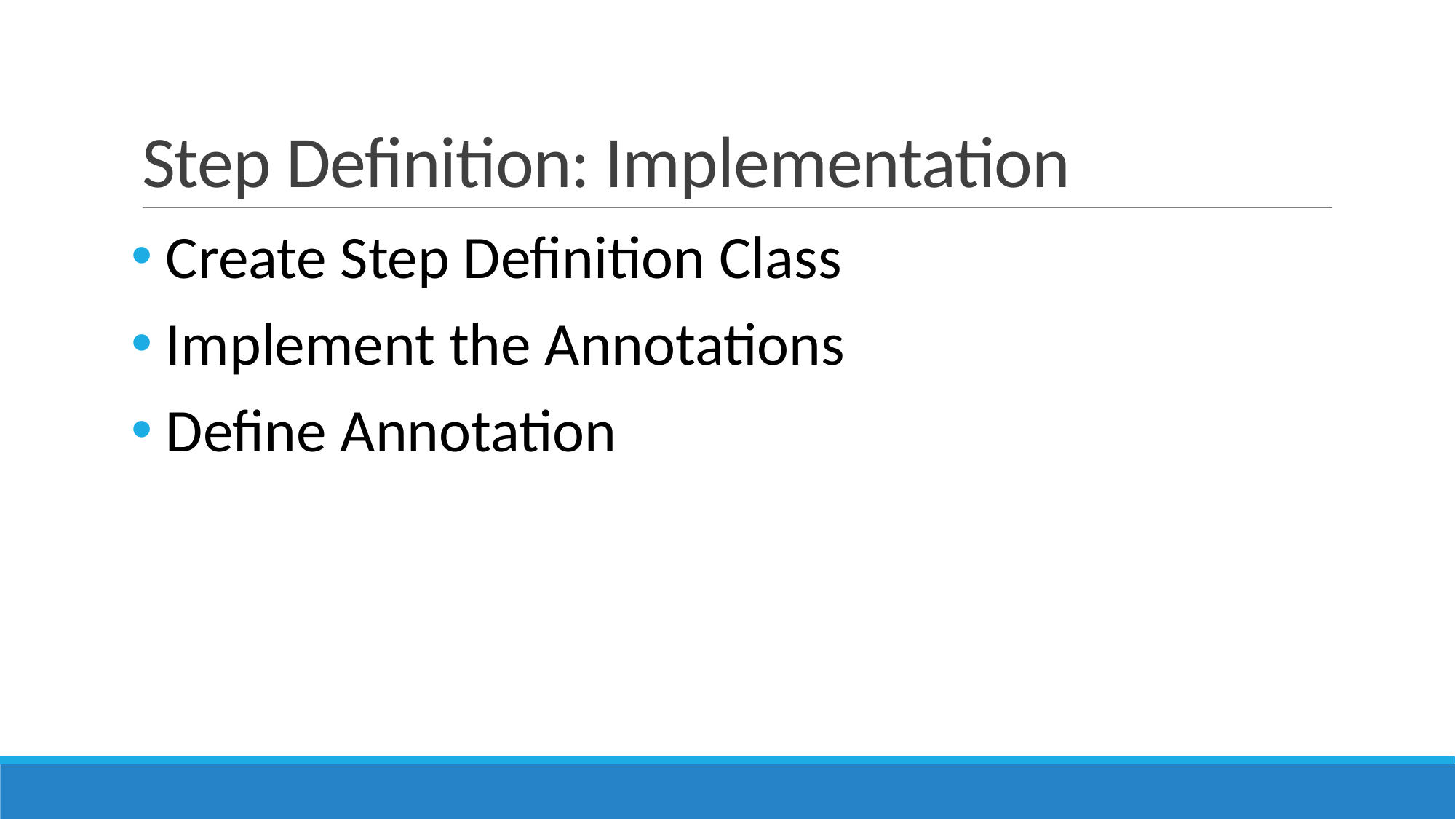

# Step Definition: Implementation
 Create Step Definition Class
 Implement the Annotations
 Define Annotation